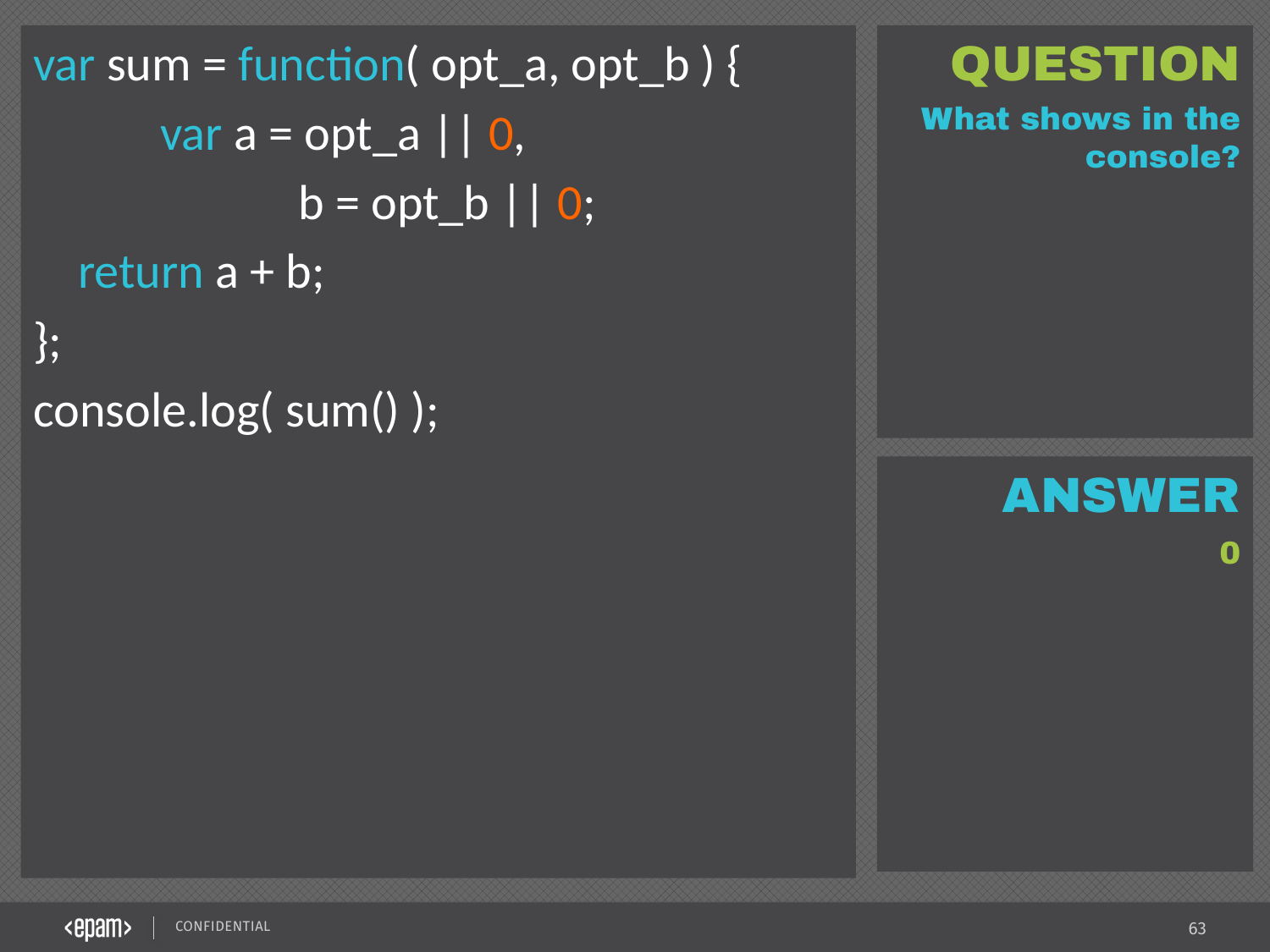

var sum = function( opt_a, opt_b ) {
	var a = opt_a || 0,
		 b = opt_b || 0;
    return a + b;
};
console.log( sum() );
What shows in the console?

0